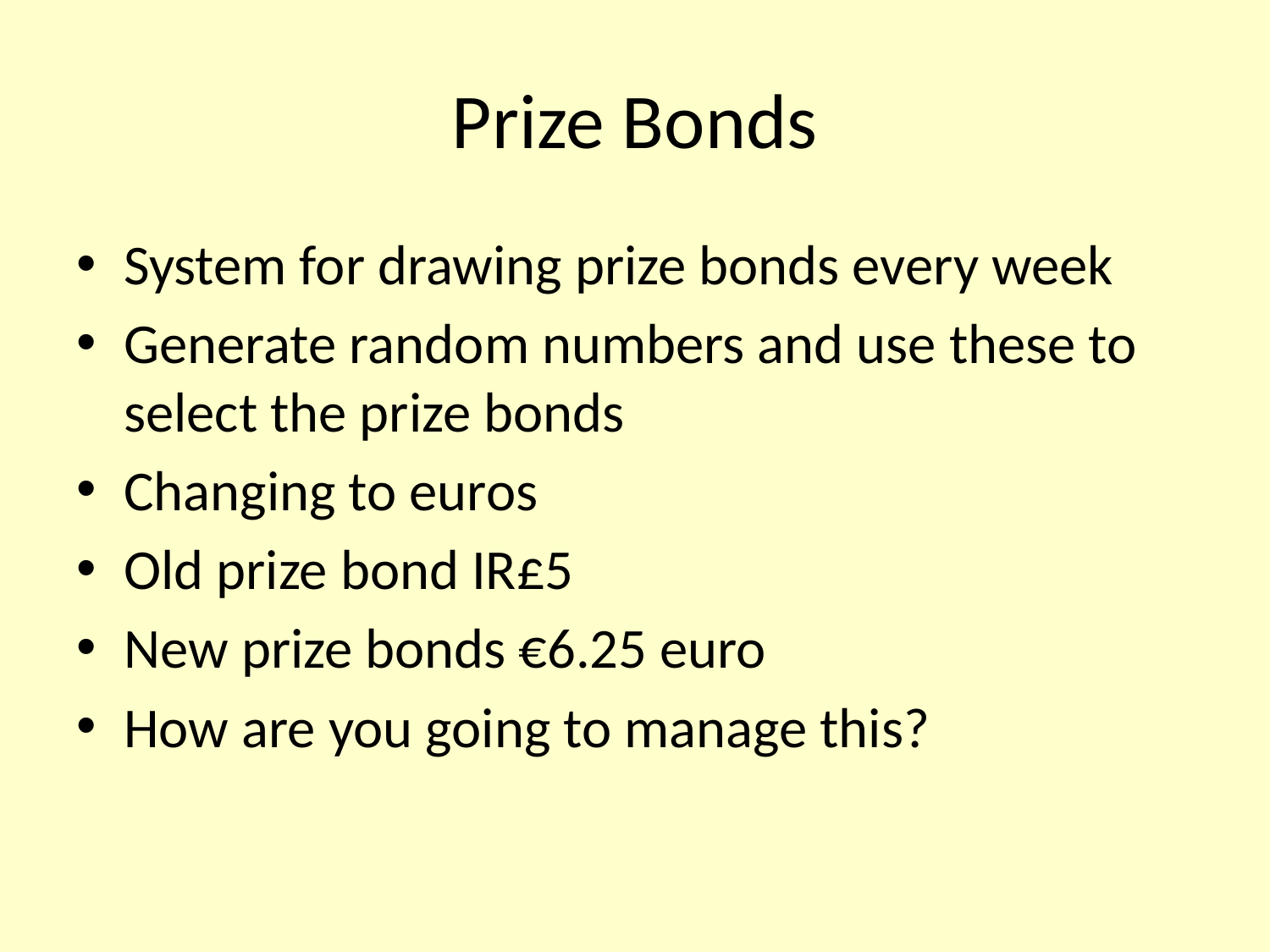

# Prize Bonds
System for drawing prize bonds every week
Generate random numbers and use these to select the prize bonds
Changing to euros
Old prize bond IR£5
New prize bonds €6.25 euro
How are you going to manage this?